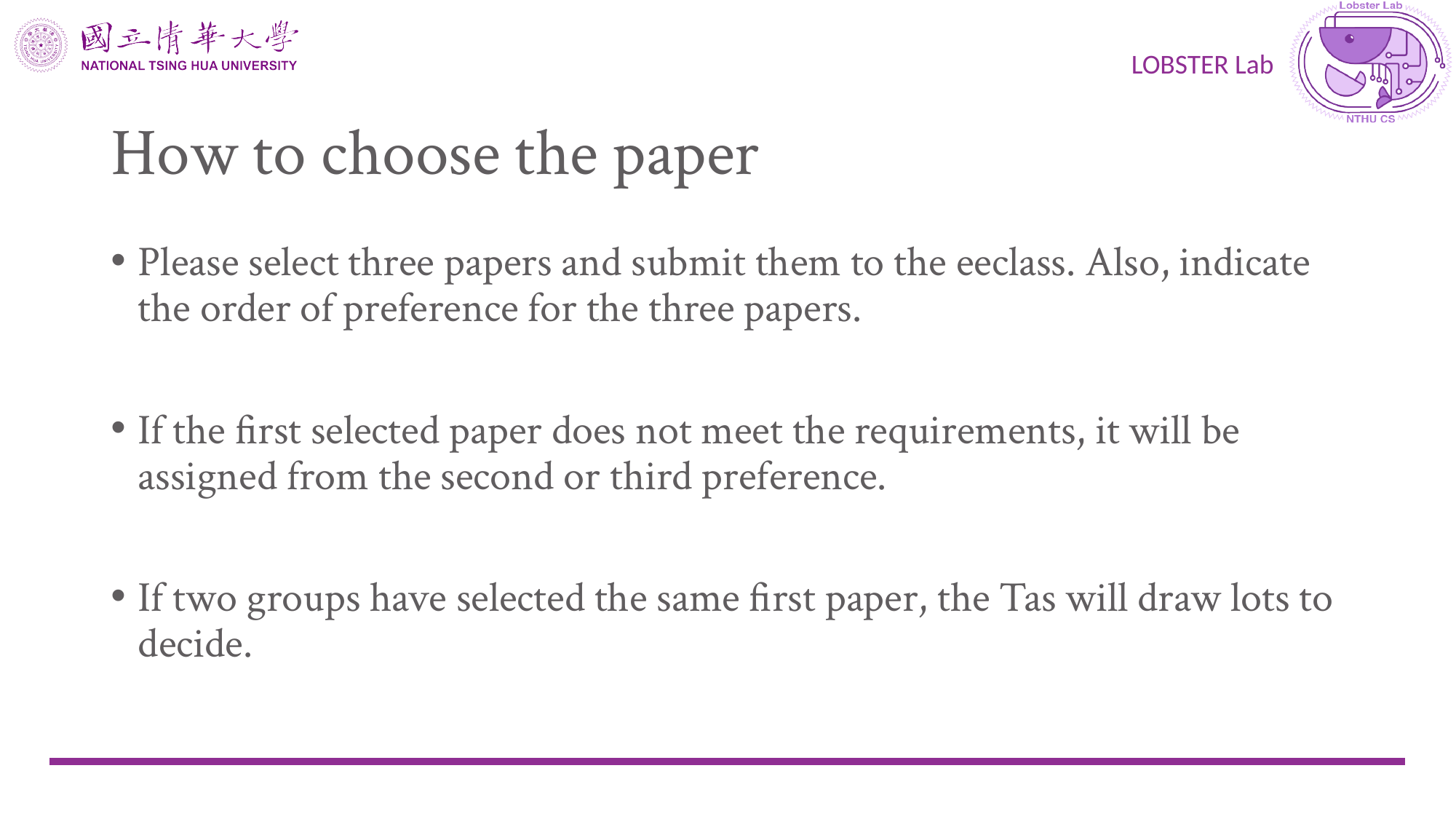

# How to choose the paper
Please select three papers and submit them to the eeclass. Also, indicate the order of preference for the three papers.

If the first selected paper does not meet the requirements, it will be assigned from the second or third preference.

If two groups have selected the same first paper, the Tas will draw lots to decide.